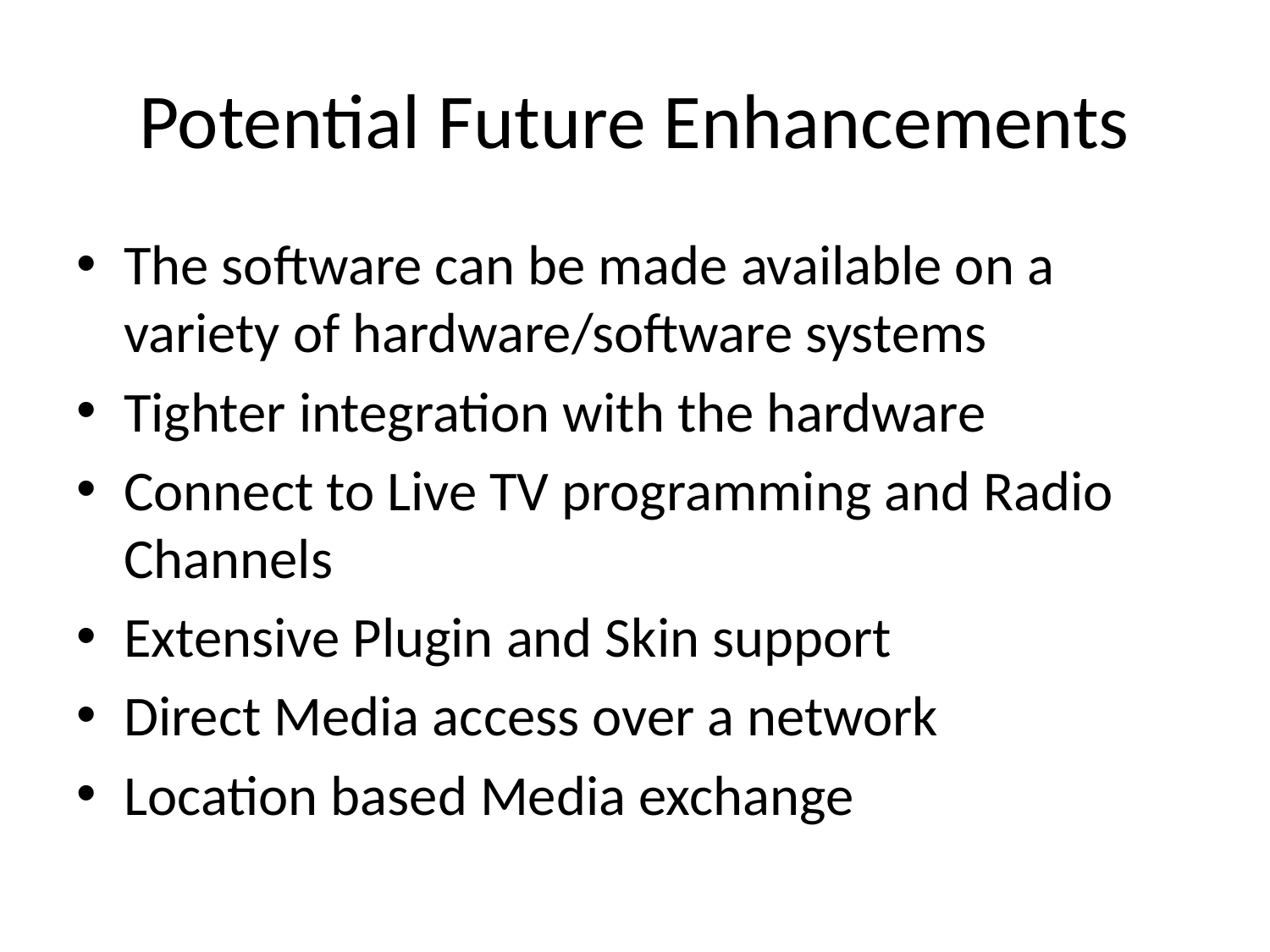

# Potential Future Enhancements
The software can be made available on a variety of hardware/software systems
Tighter integration with the hardware
Connect to Live TV programming and Radio Channels
Extensive Plugin and Skin support
Direct Media access over a network
Location based Media exchange